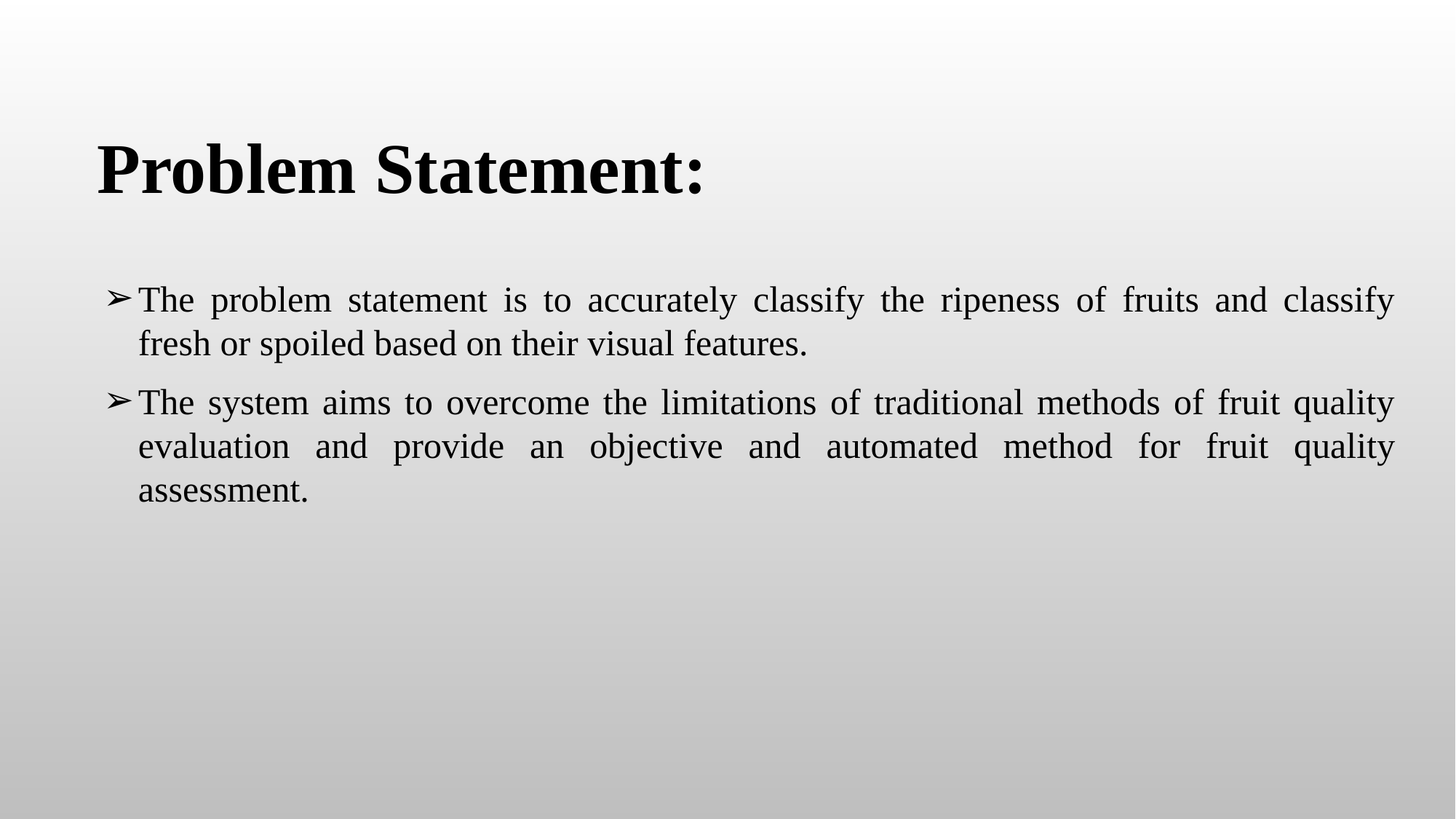

# Problem Statement:

The problem statement is to accurately classify the ripeness of fruits and classify fresh or spoiled based on their visual features.
The system aims to overcome the limitations of traditional methods of fruit quality evaluation and provide an objective and automated method for fruit quality assessment.